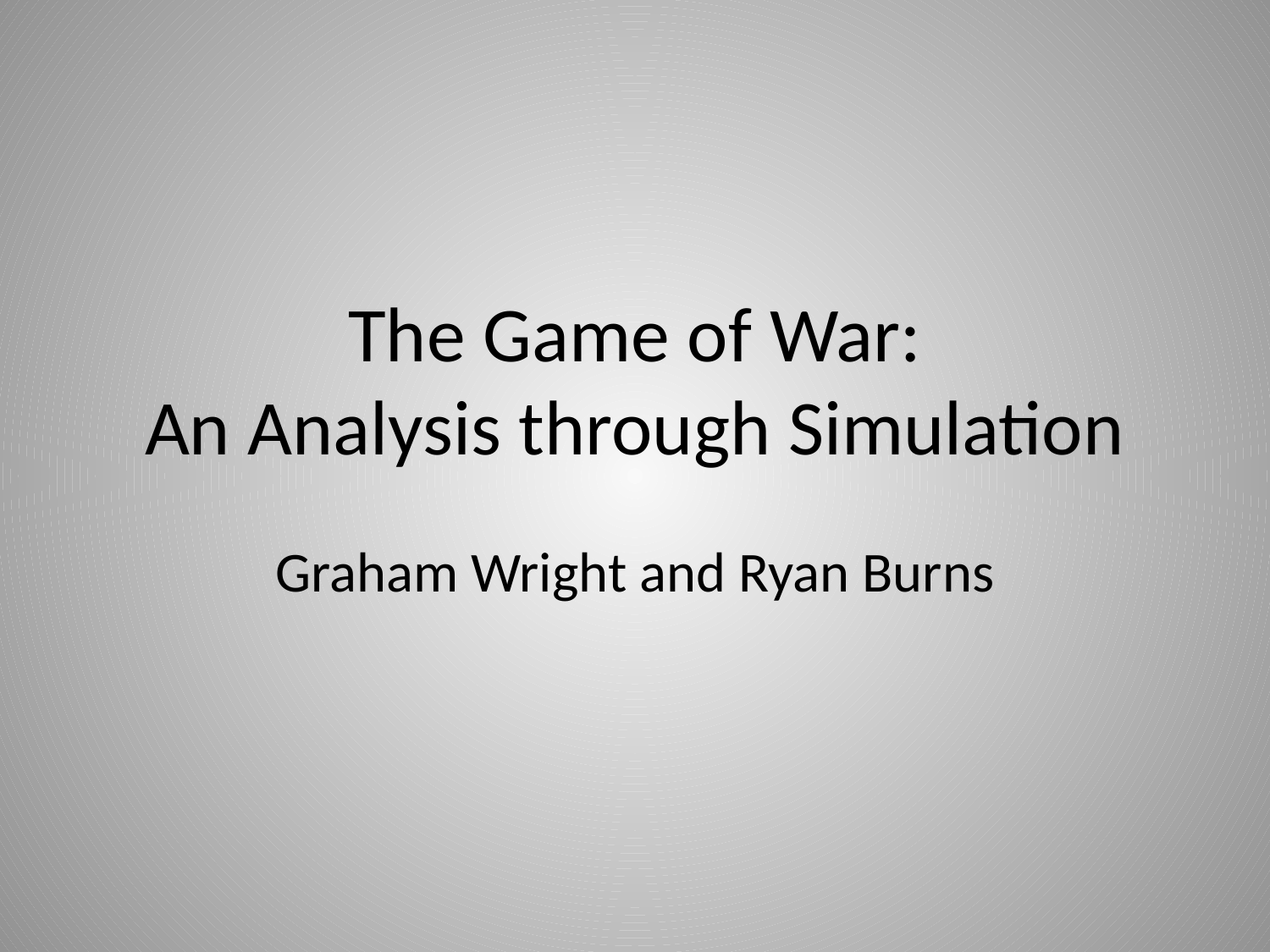

# The Game of War: An Analysis through Simulation
Graham Wright and Ryan Burns